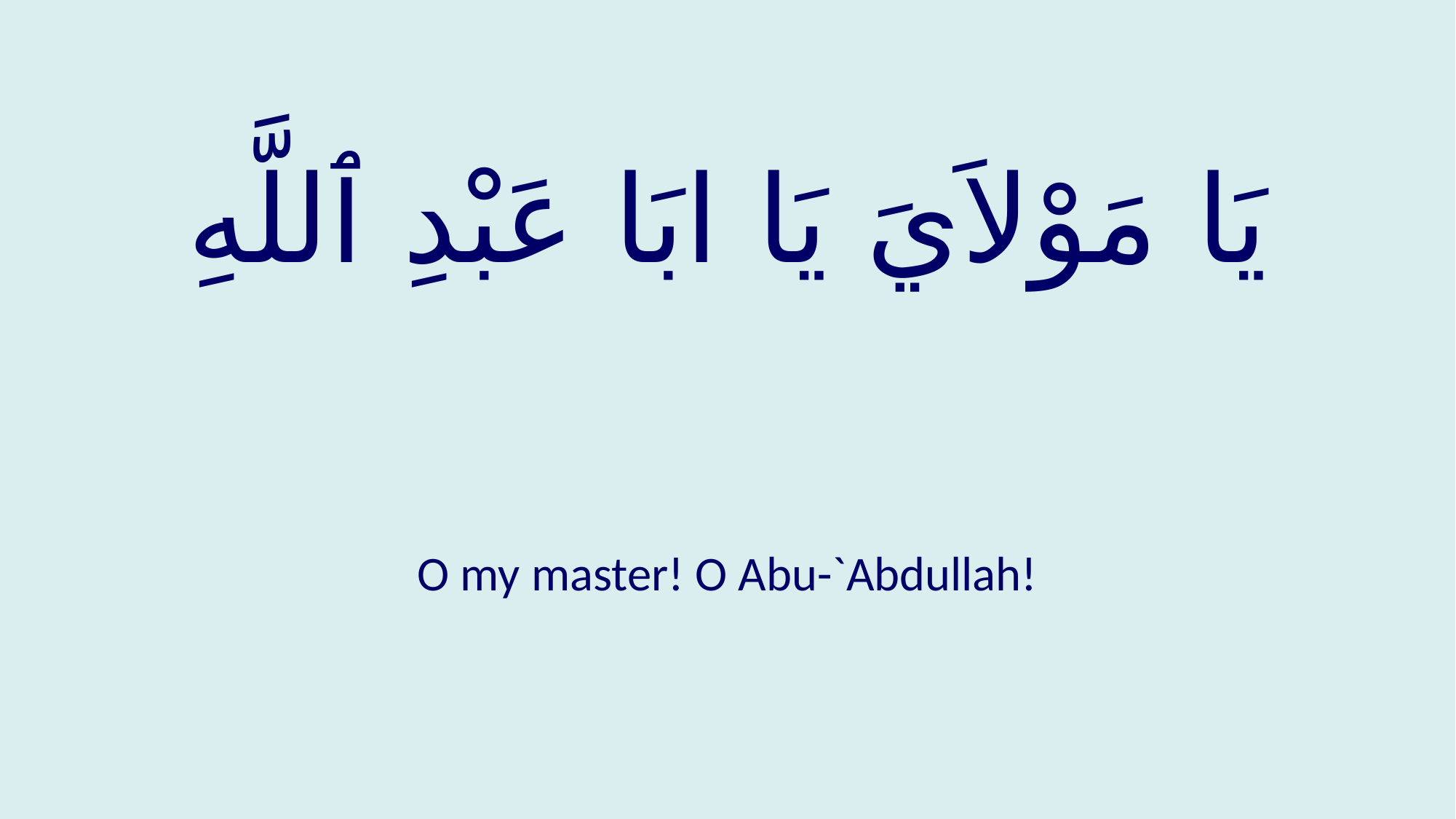

# يَا مَوْلاَيَ يَا ابَا عَبْدِ ٱللَّهِ
O my master! O Abu-`Abdullah!